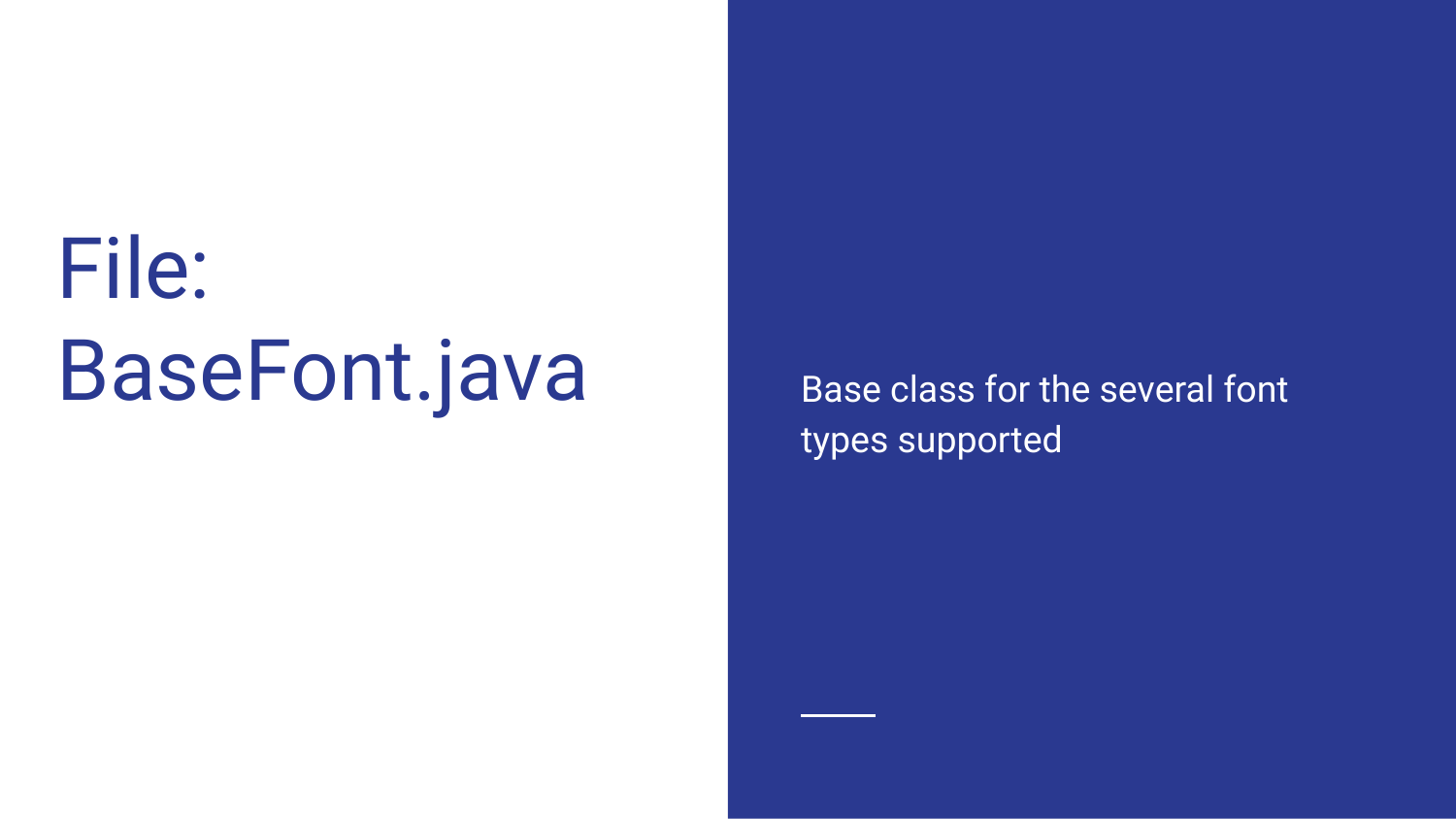

Base class for the several font types supported
# File:
BaseFont.java